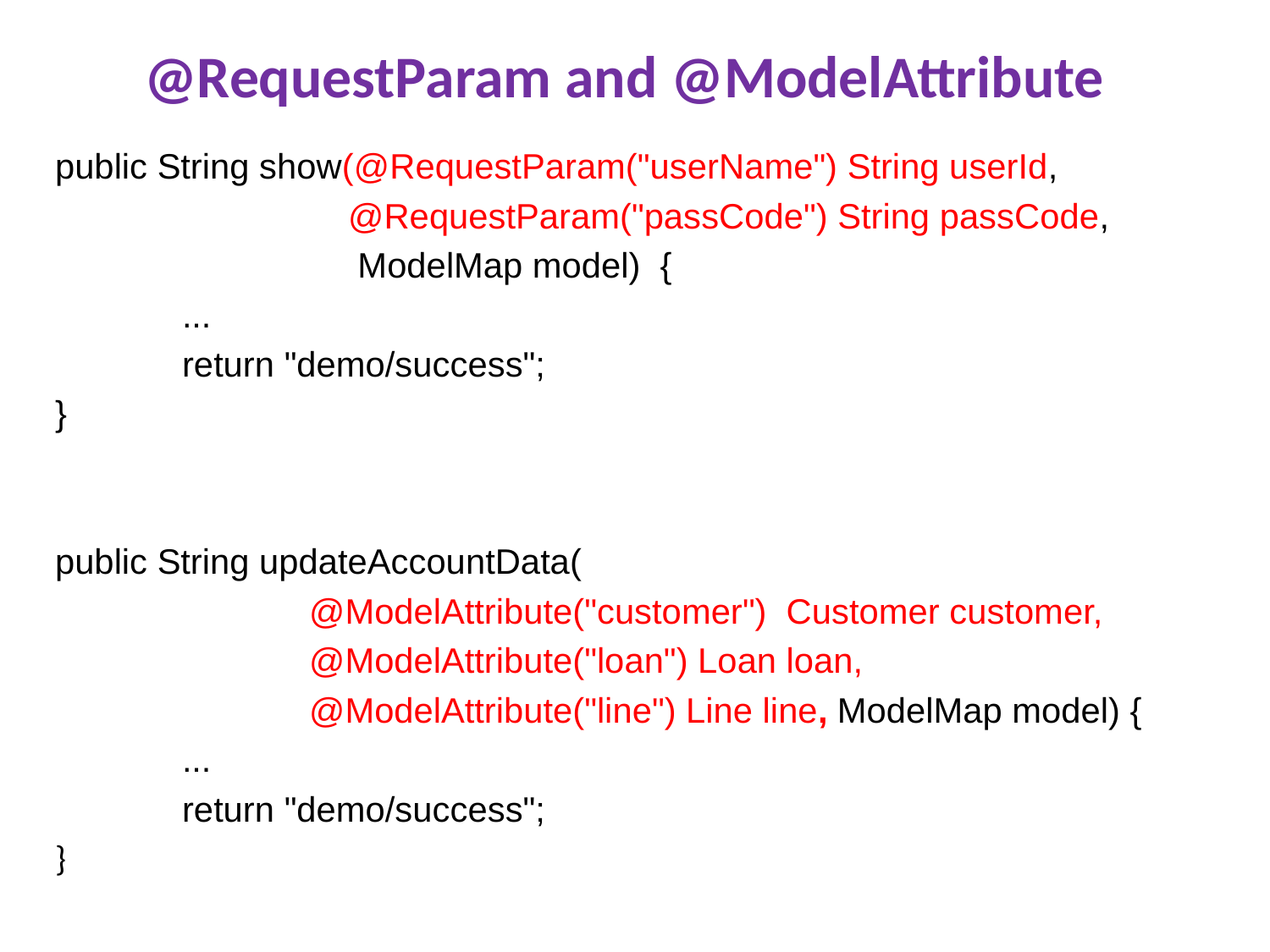

# @RequestParam and @ModelAttribute
public String show(@RequestParam("userName") String userId,
		    @RequestParam("passCode") String passCode,
		     ModelMap model)  {
	...
	return "demo/success";
}

public String updateAccountData(
		@ModelAttribute("customer")  Customer customer,
		@ModelAttribute("loan") Loan loan,
		@ModelAttribute("line") Line line, ModelMap model) {
	...
	return "demo/success";
}